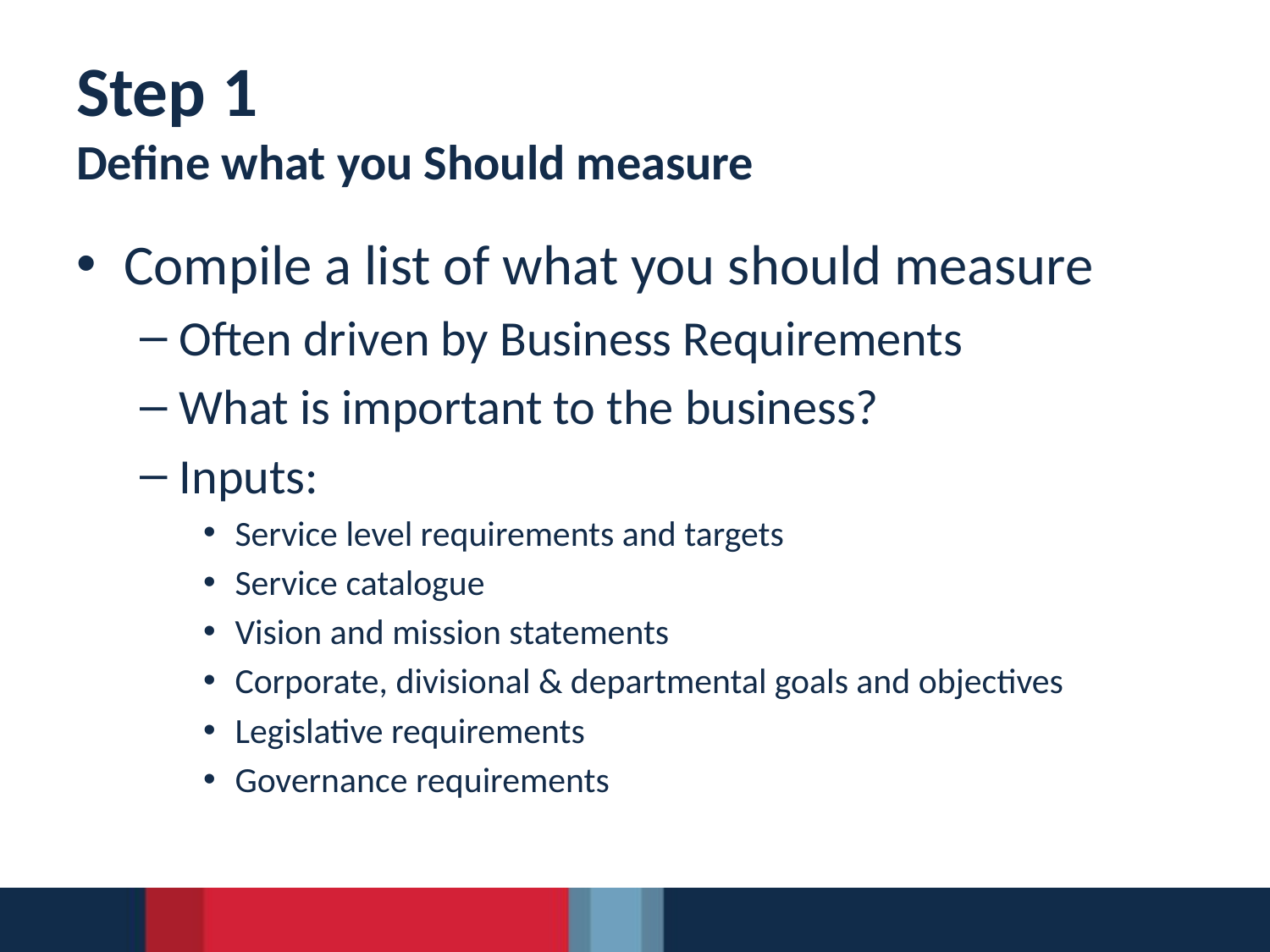

# Step 1 Define what you Should measure
Compile a list of what you should measure
Often driven by Business Requirements
What is important to the business?
Inputs:
Service level requirements and targets
Service catalogue
Vision and mission statements
Corporate, divisional & departmental goals and objectives
Legislative requirements
Governance requirements